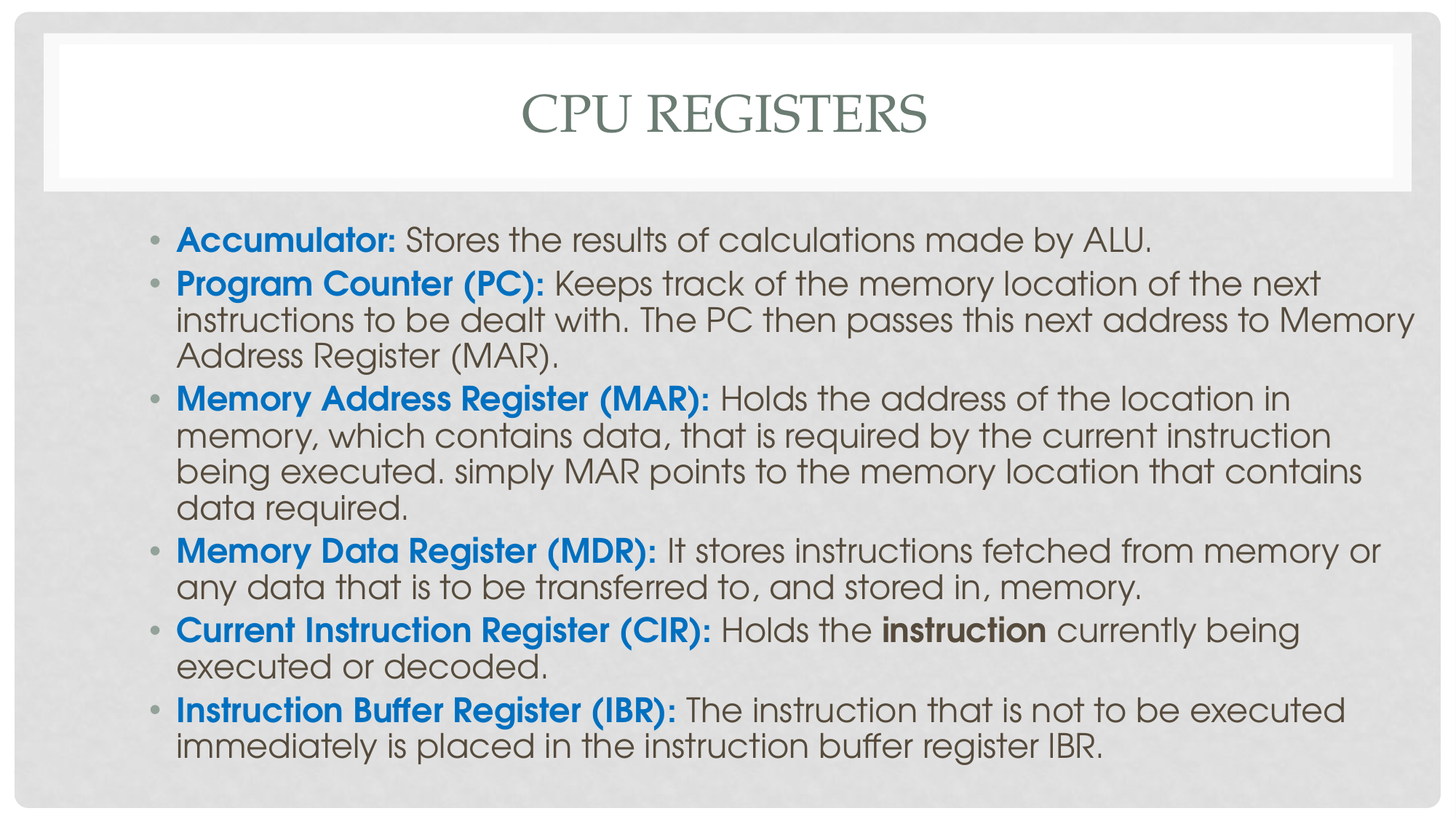

# CPU REGISTERS
Accumulator: Stores the results of calculations made by ALU.
Program Counter (PC): Keeps track of the memory location of the next instructions to be dealt with. The PC then passes this next address to Memory Address Register (MAR).
Memory Address Register (MAR): Holds the address of the location in memory, which contains data, that is required by the current instruction being executed. simply MAR points to the memory location that contains data required.
Memory Data Register (MDR): It stores instructions fetched from memory or any data that is to be transferred to, and stored in, memory.
Current Instruction Register (CIR): Holds the instruction currently being executed or decoded.
Instruction Buffer Register (IBR): The instruction that is not to be executed immediately is placed in the instruction buffer register IBR.